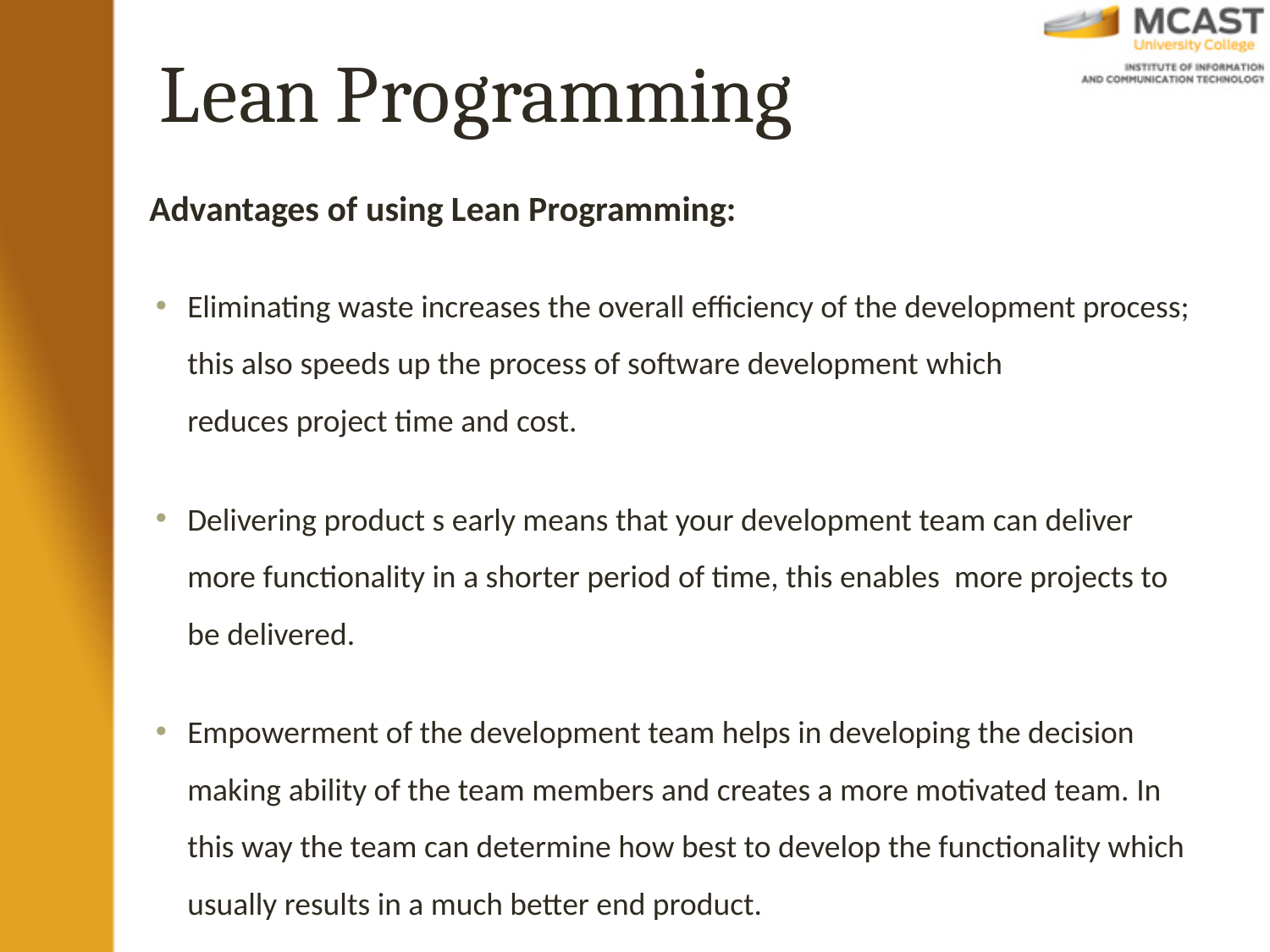

# Lean Programming
Advantages of using Lean Programming:

Eliminating waste increases the overall efficiency of the development process; this also speeds up the process of software development which reduces project time and cost.

Delivering product s early means that your development team can deliver more functionality in a shorter period of time, this enables  more projects to be delivered.

Empowerment of the development team helps in developing the decision making ability of the team members and creates a more motivated team. In this way the team can determine how best to develop the functionality which usually results in a much better end product.